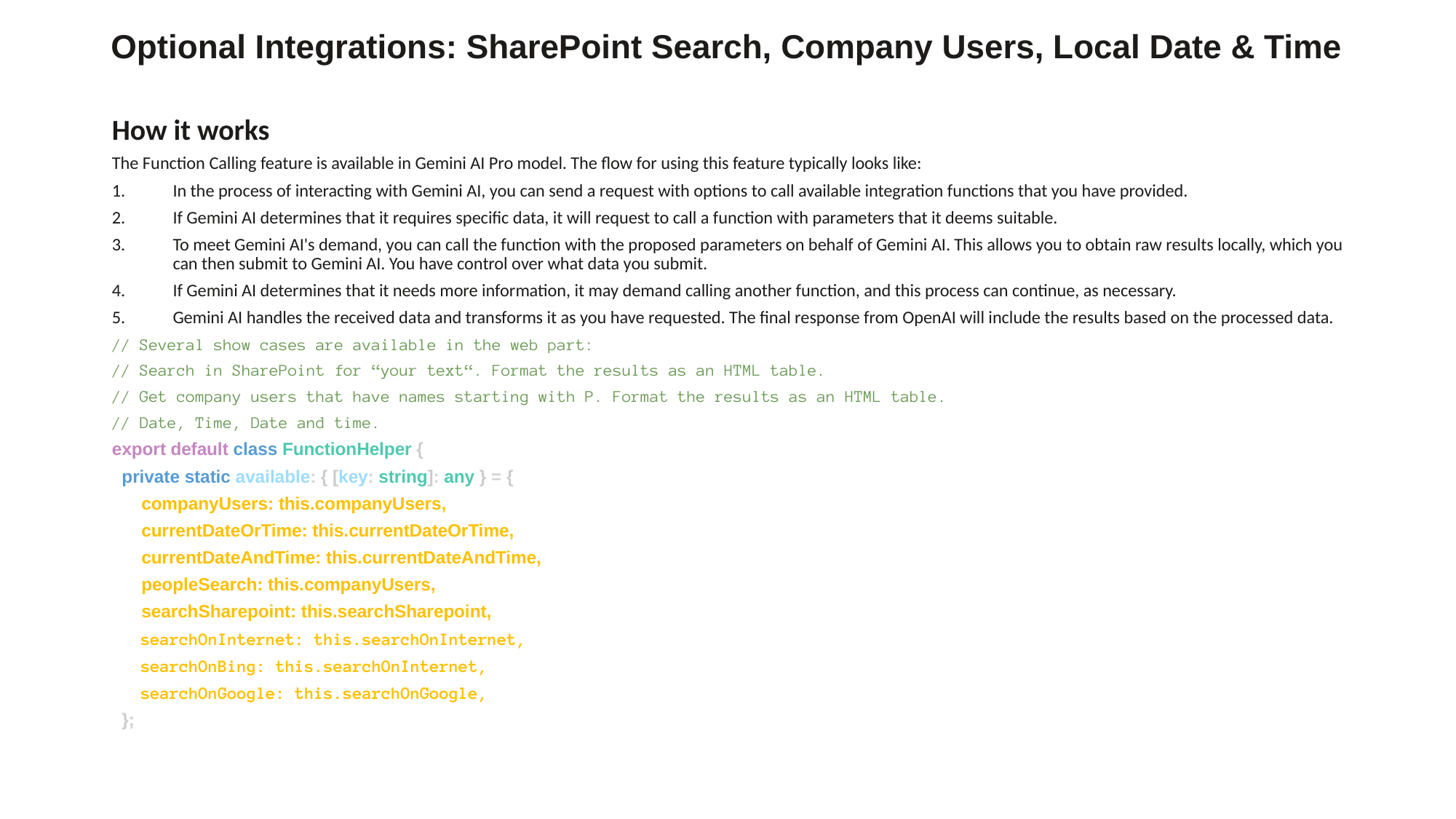

# Optional Integrations: SharePoint Search, Company Users, Local Date & Time
How it works
The Function Calling feature is available in Gemini AI Pro model. The flow for using this feature typically looks like:
In the process of interacting with Gemini AI, you can send a request with options to call available integration functions that you have provided.
If Gemini AI determines that it requires specific data, it will request to call a function with parameters that it deems suitable.
To meet Gemini AI's demand, you can call the function with the proposed parameters on behalf of Gemini AI. This allows you to obtain raw results locally, which you can then submit to Gemini AI. You have control over what data you submit.
If Gemini AI determines that it needs more information, it may demand calling another function, and this process can continue, as necessary.
Gemini AI handles the received data and transforms it as you have requested. The final response from OpenAI will include the results based on the processed data.
// Several show cases are available in the web part:
// Search in SharePoint for “your text“. Format the results as an HTML table.
// Get company users that have names starting with P. Format the results as an HTML table.
// Date, Time, Date and time.
export default class FunctionHelper {
  private static available: { [key: string]: any } = {
      companyUsers: this.companyUsers,
      currentDateOrTime: this.currentDateOrTime,
      currentDateAndTime: this.currentDateAndTime,
      peopleSearch: this.companyUsers,
      searchSharepoint: this.searchSharepoint,
   searchOnInternet: this.searchOnInternet,
   searchOnBing: this.searchOnInternet,
   searchOnGoogle: this.searchOnGoogle,
  };